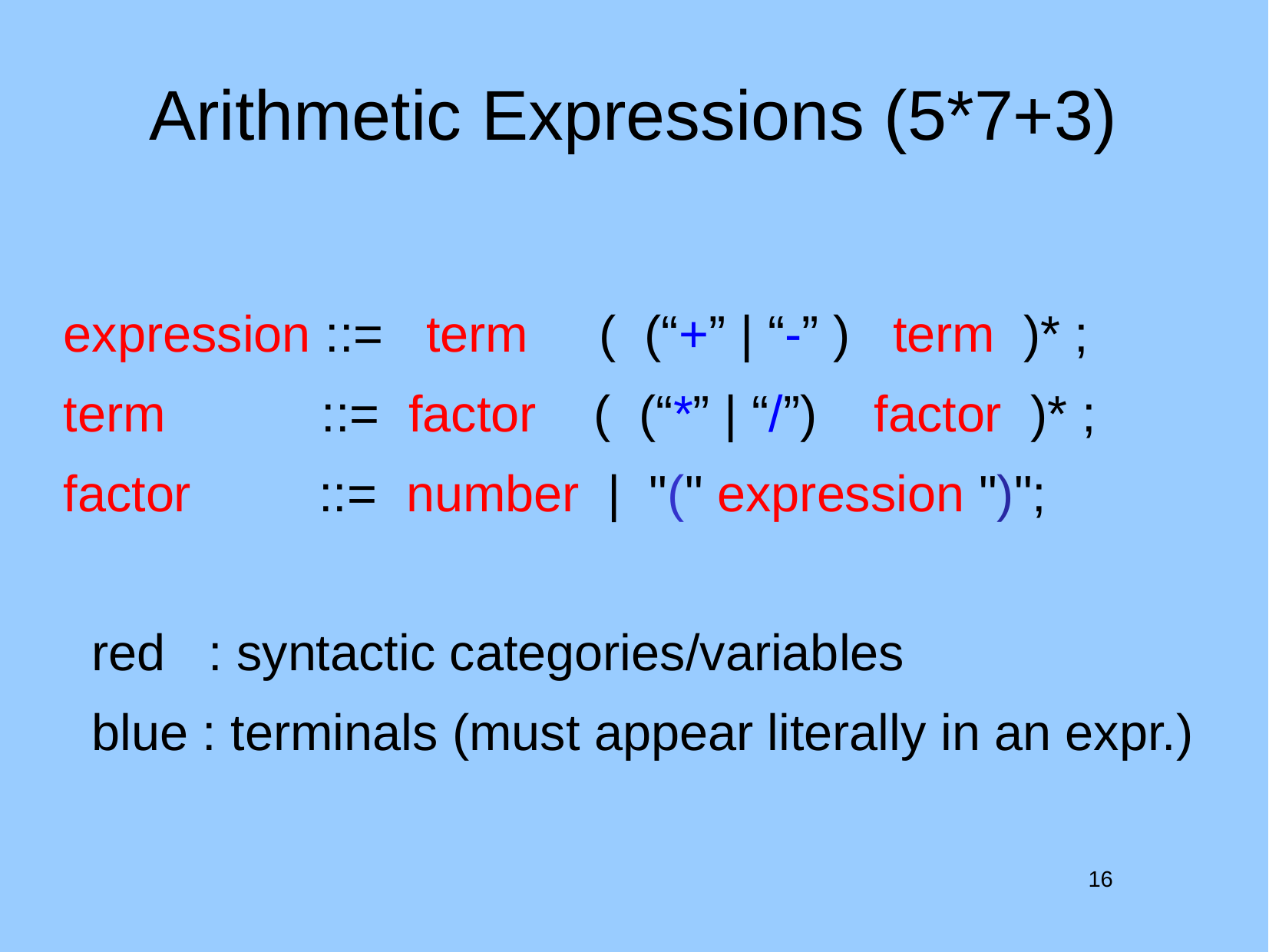

# Arithmetic Expressions (5*7+3)

expression ::=   term     (  (“+” | “-” )   term  )* ;
term           ::=  factor    (  (“*” | “/”)    factor  )* ;
factor         ::=  number  |  "(" expression ")";

  red   : syntactic categories/variables
  blue : terminals (must appear literally in an expr.)
16